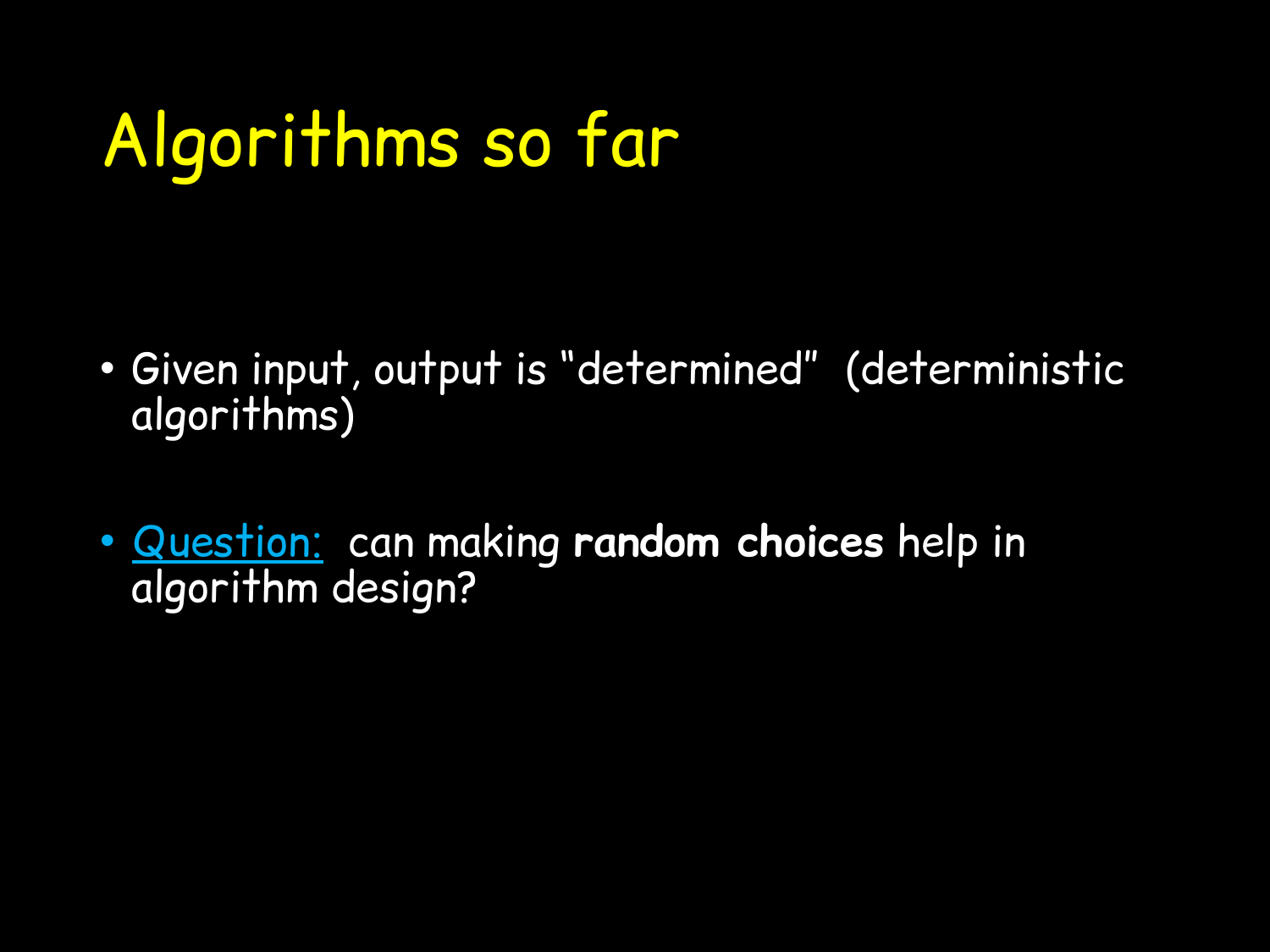

# Algorithms so far
Given input, output is “determined”  (deterministic algorithms)

Question:  can making random choices help in algorithm design?